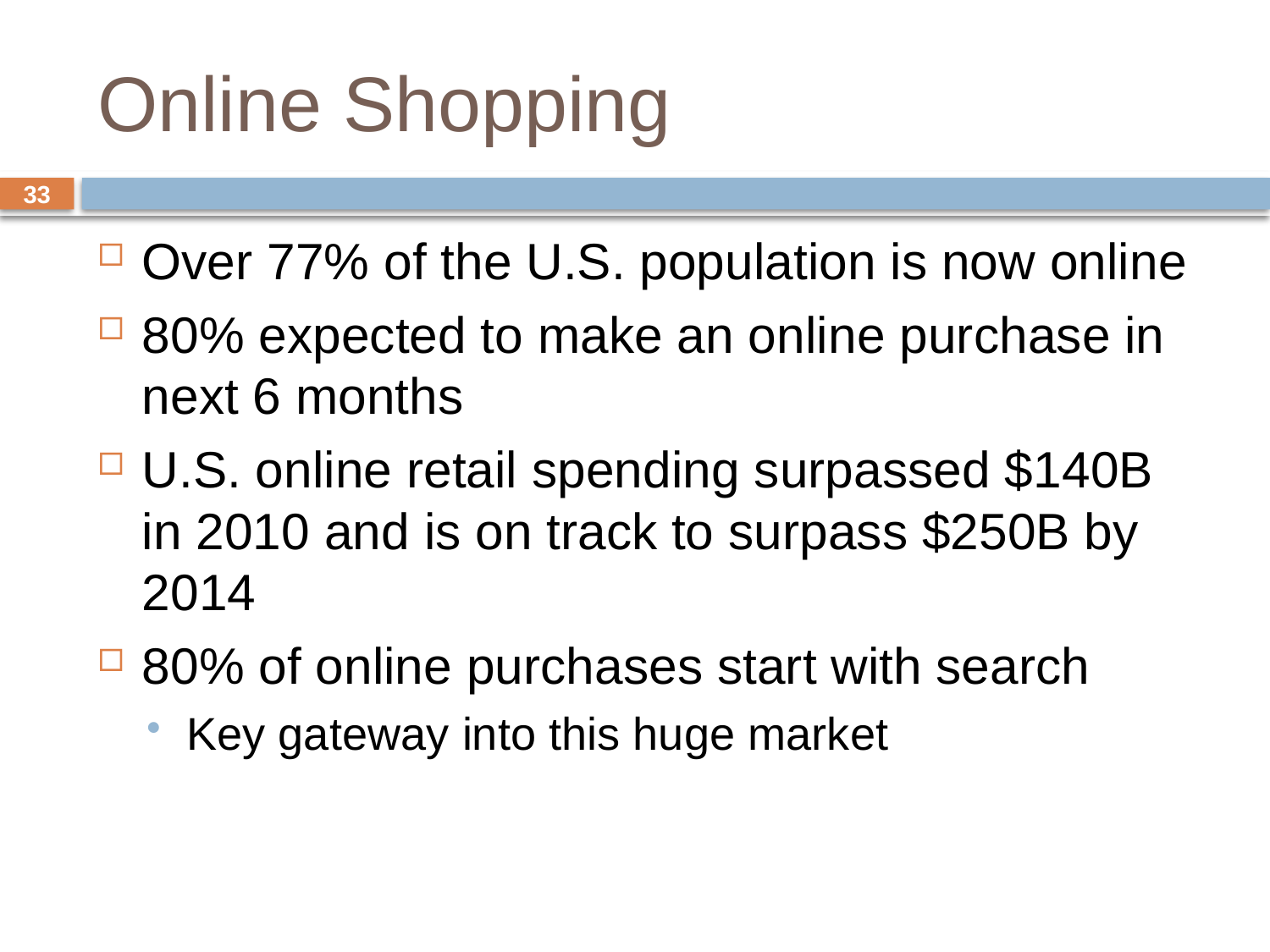

# Online Shopping
33
Over 77% of the U.S. population is now online
80% expected to make an online purchase in next 6 months
U.S. online retail spending surpassed $140B in 2010 and is on track to surpass $250B by 2014
80% of online purchases start with search
Key gateway into this huge market